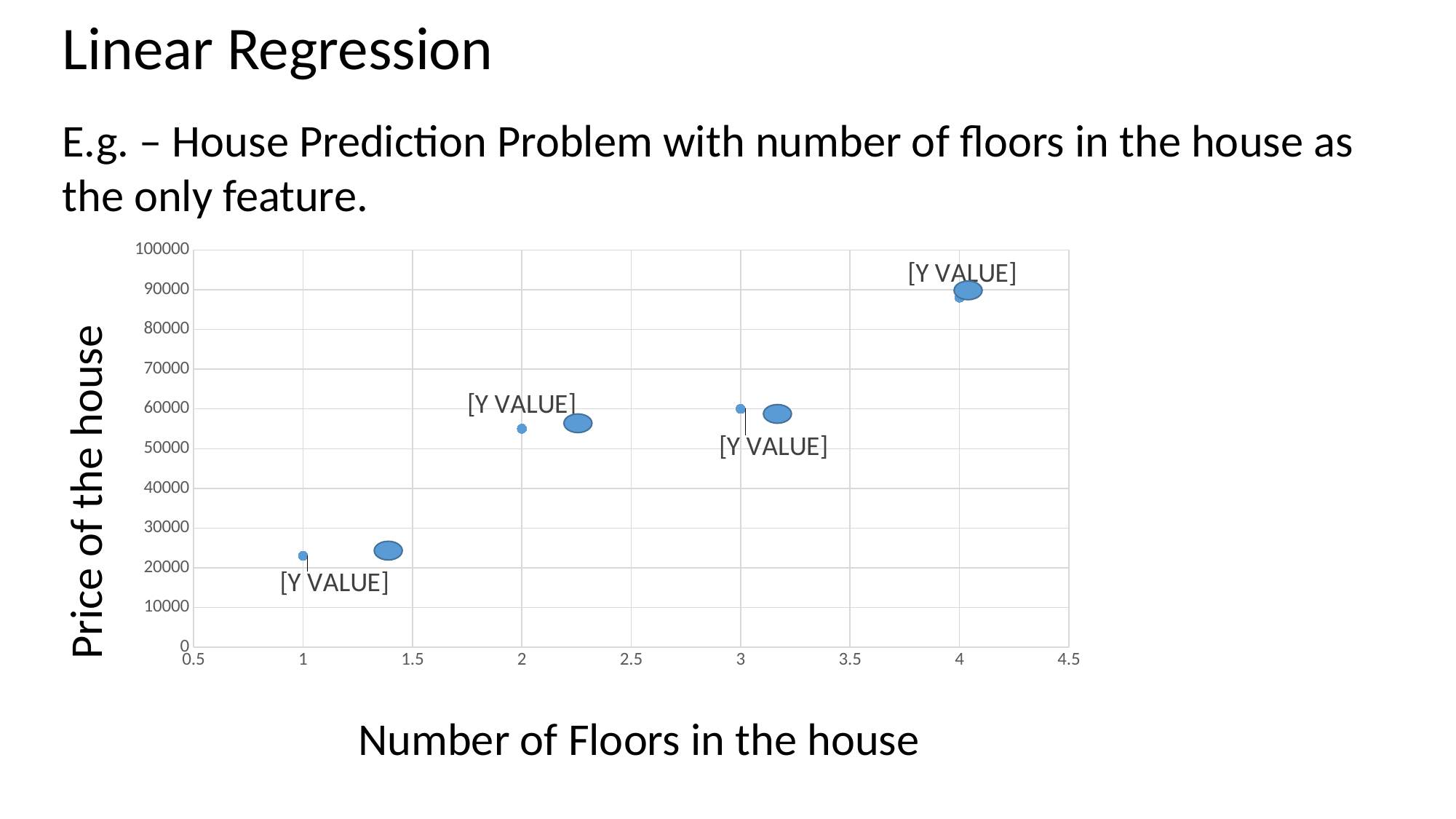

Linear Regression
E.g. – House Prediction Problem with number of floors in the house as the only feature.

### Chart

| Category | Y-Values |
|---|---|

Price of the house

Number of Floors in the house